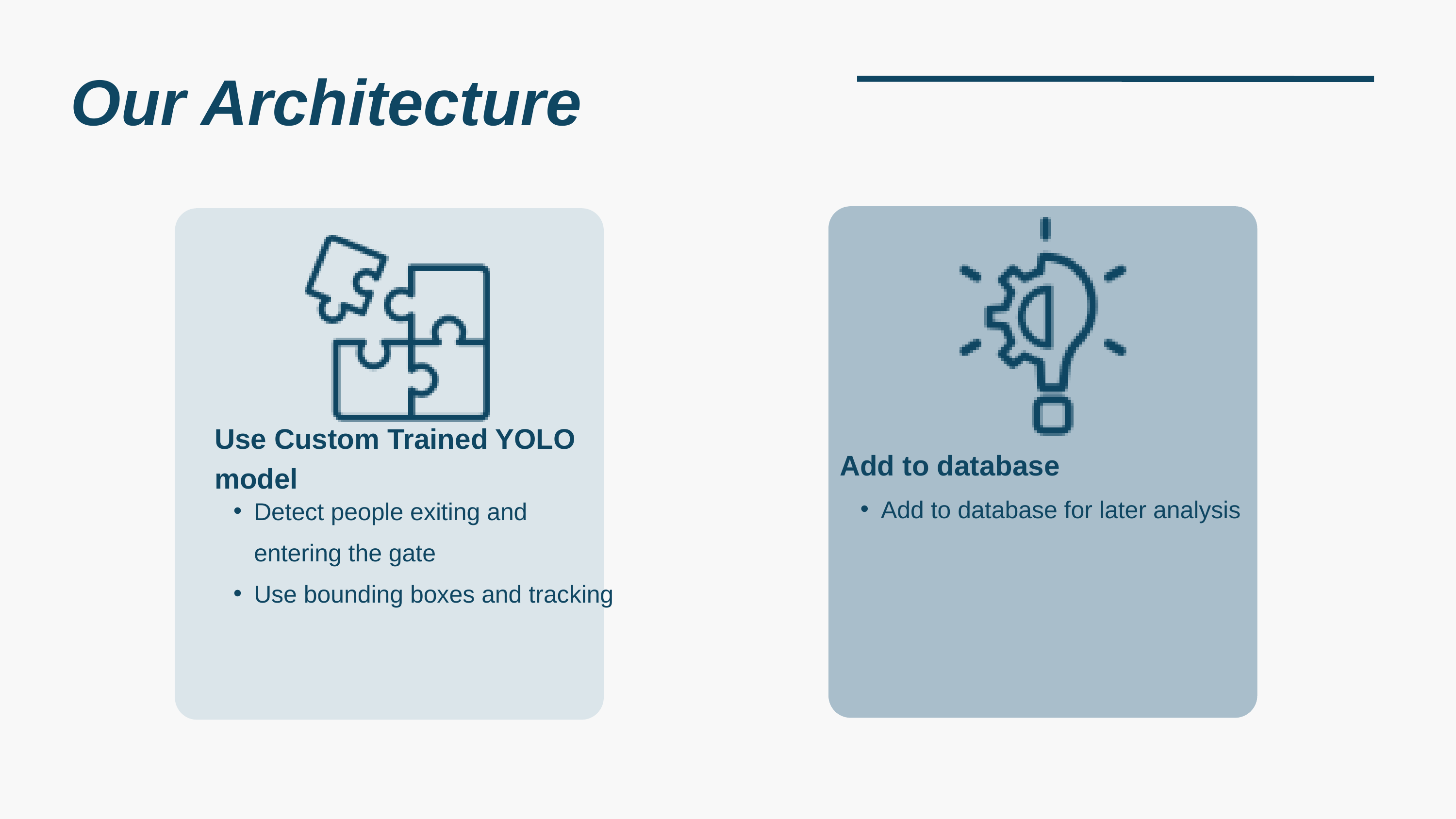

Our Architecture

Use Custom Trained YOLO model
Add to database
Add to database for later analysis
Detect people exiting and entering the gate
Use bounding boxes and tracking